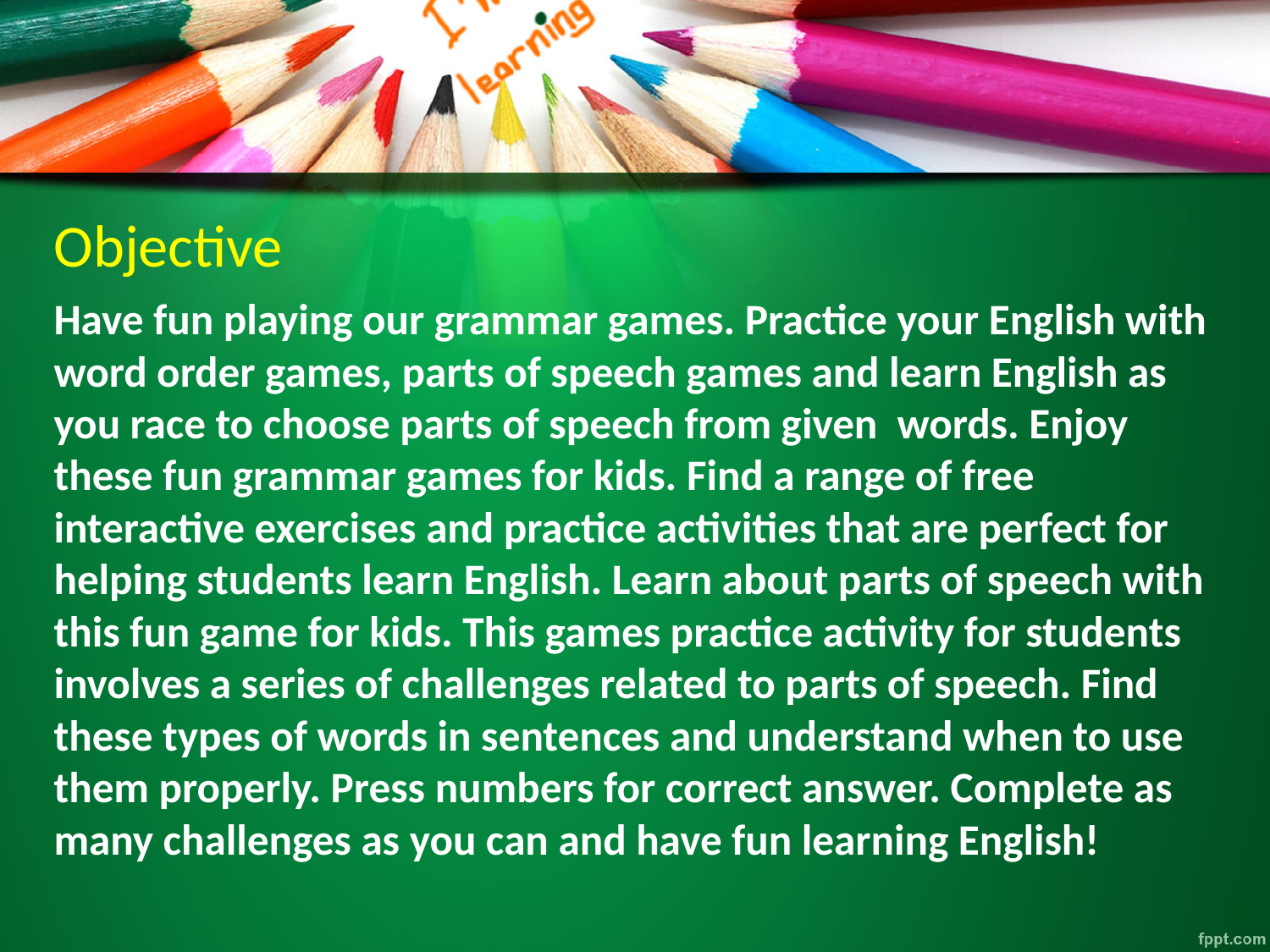

# Objective
Have fun playing our grammar games. Practice your English with word order games, parts of speech games and learn English as you race to choose parts of speech from given  words. Enjoy these fun grammar games for kids. Find a range of free interactive exercises and practice activities that are perfect for helping students learn English. Learn about parts of speech with this fun game for kids. This games practice activity for students involves a series of challenges related to parts of speech. Find these types of words in sentences and understand when to use them properly. Press numbers for correct answer. Complete as many challenges as you can and have fun learning English!